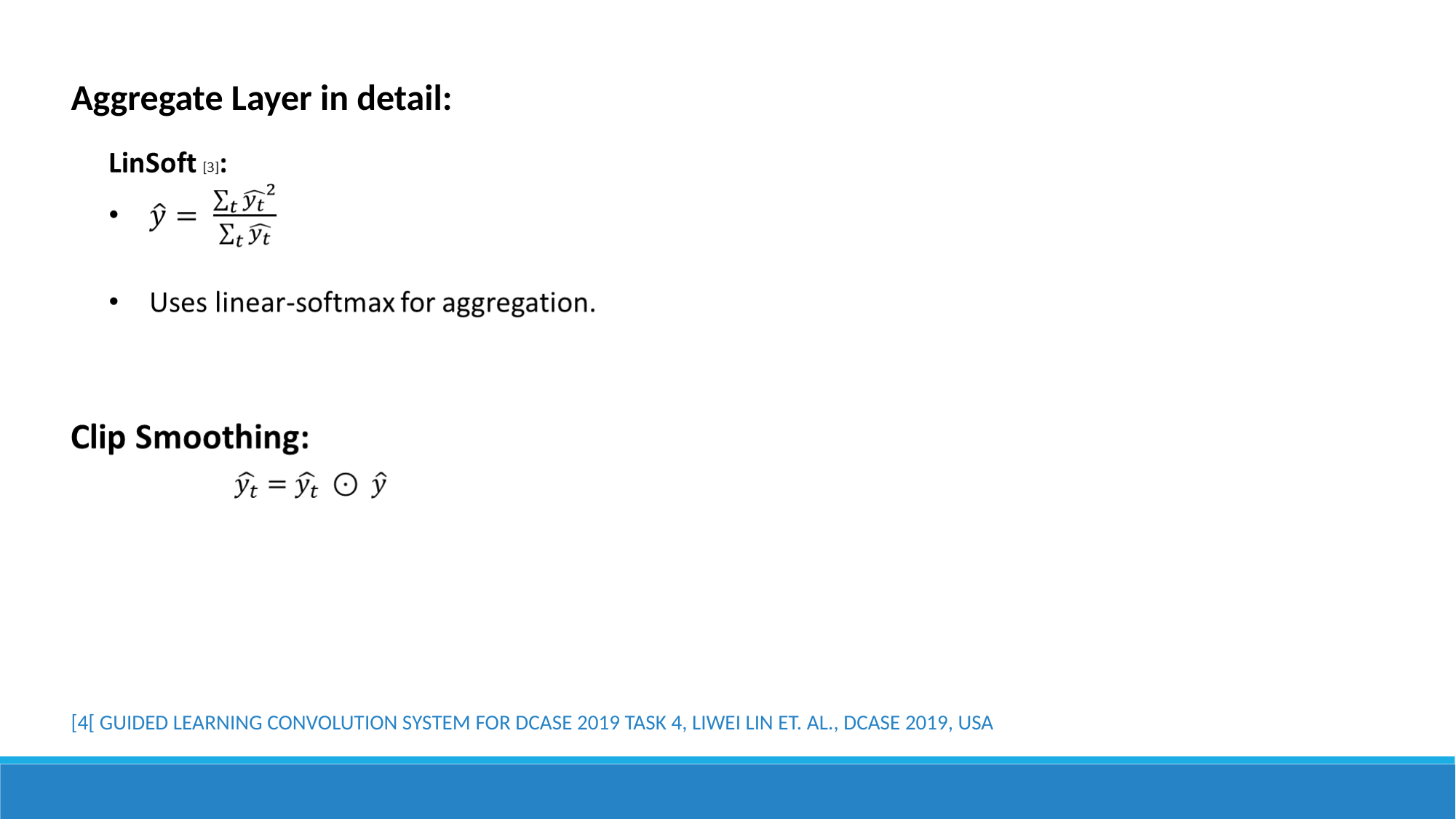

Aggregate Layer in detail:

[4[ GUIDED LEARNING CONVOLUTION SYSTEM FOR DCASE 2019 TASK 4, LIWEI LIN ET. AL., DCASE 2019, USA